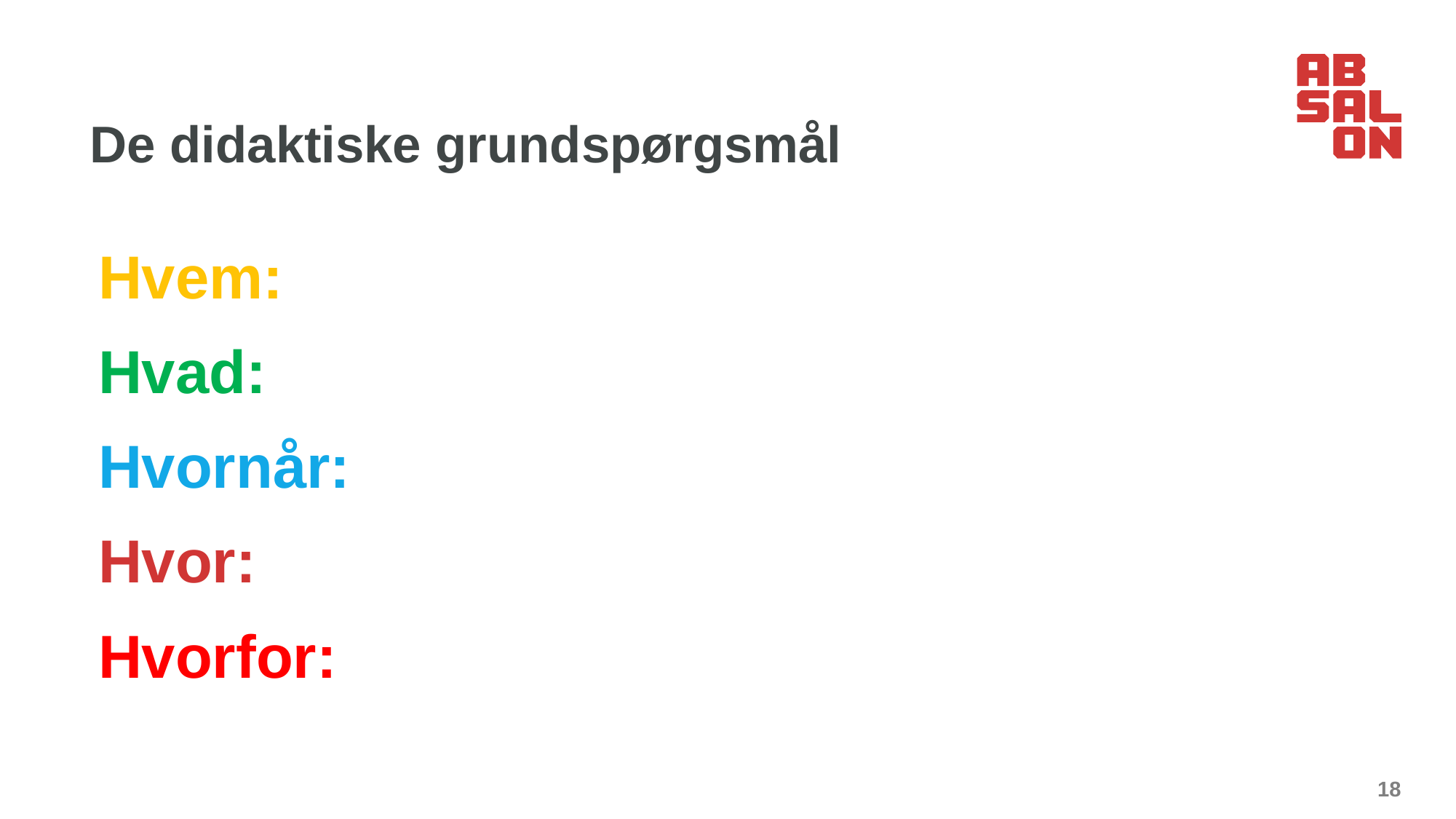

# De didaktiske grundspørgsmål
Hvem:
Hvad:
Hvornår:
Hvor:
Hvorfor:

18
4. februar 2024